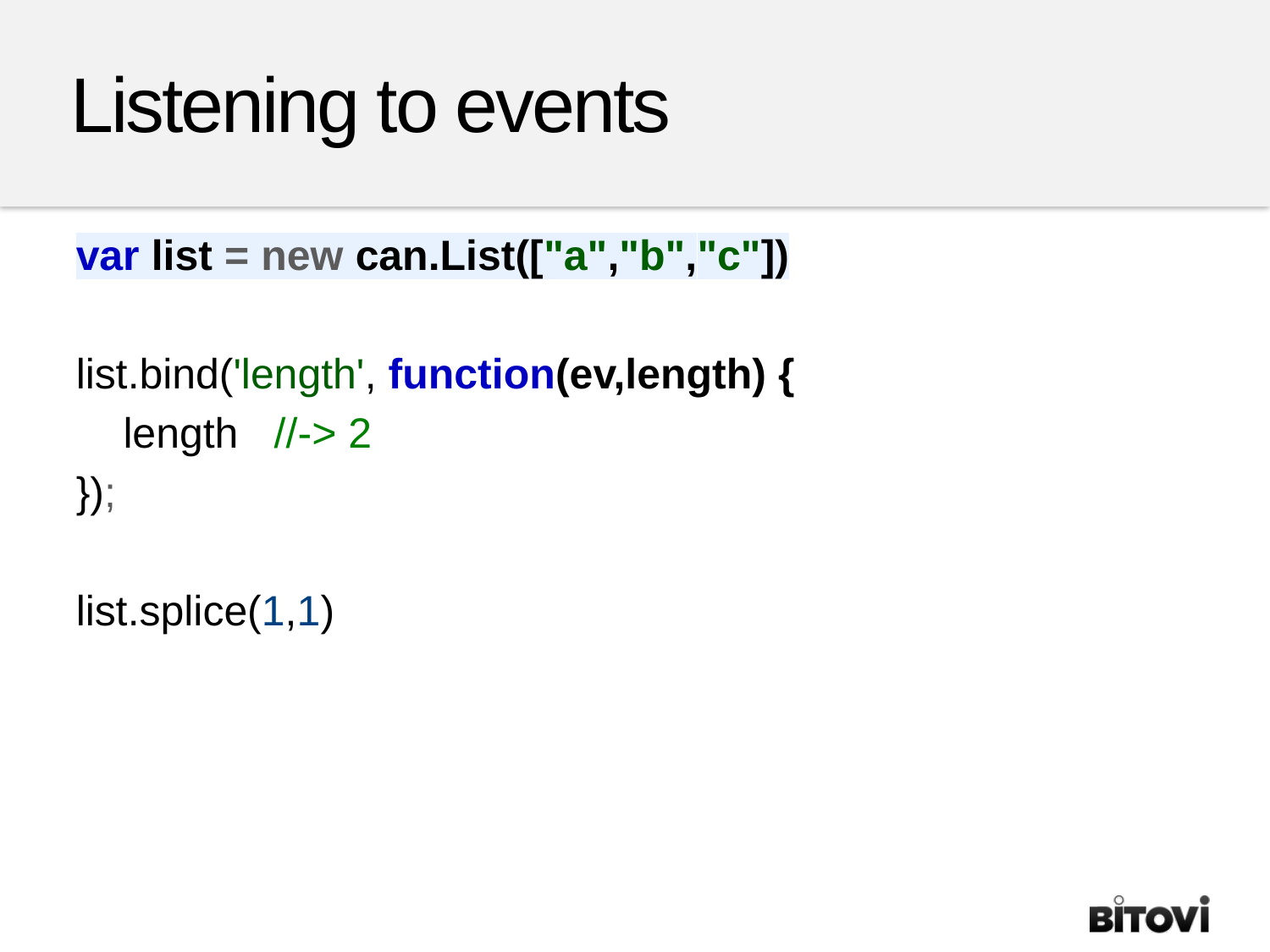

Listening to events
var list = new can.List(["a","b","c"])

list.bind('length', function(ev,length) {
    length   //-> 2
});

list.splice(1,1)